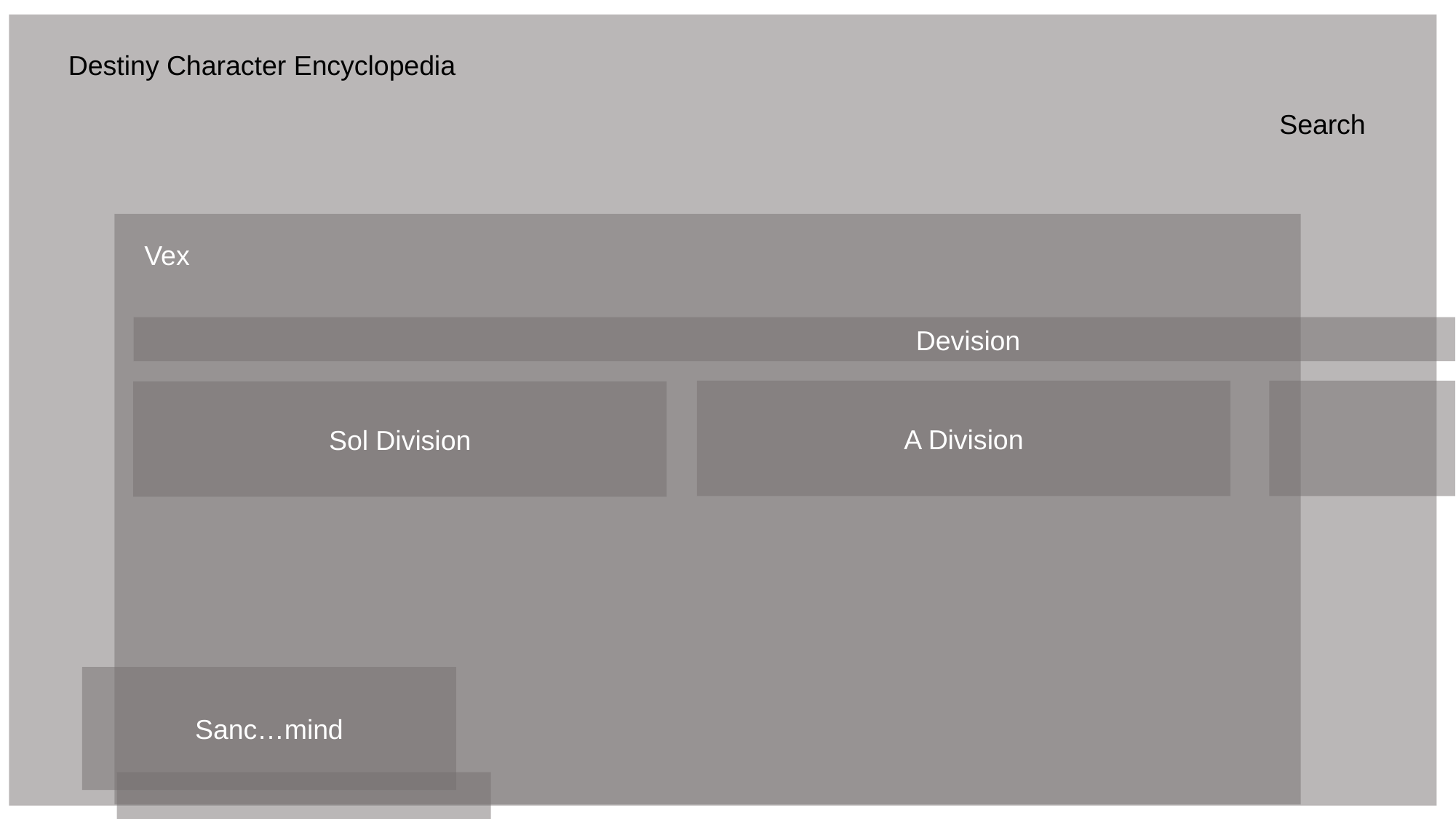

Destiny Character Encyclopedia
Search

Vex
Devision
A Division
B Division
Sol Division
Nexus
Sanc…mind
Mind
Sanc…mind
Sanc…mind
Sanc…mind